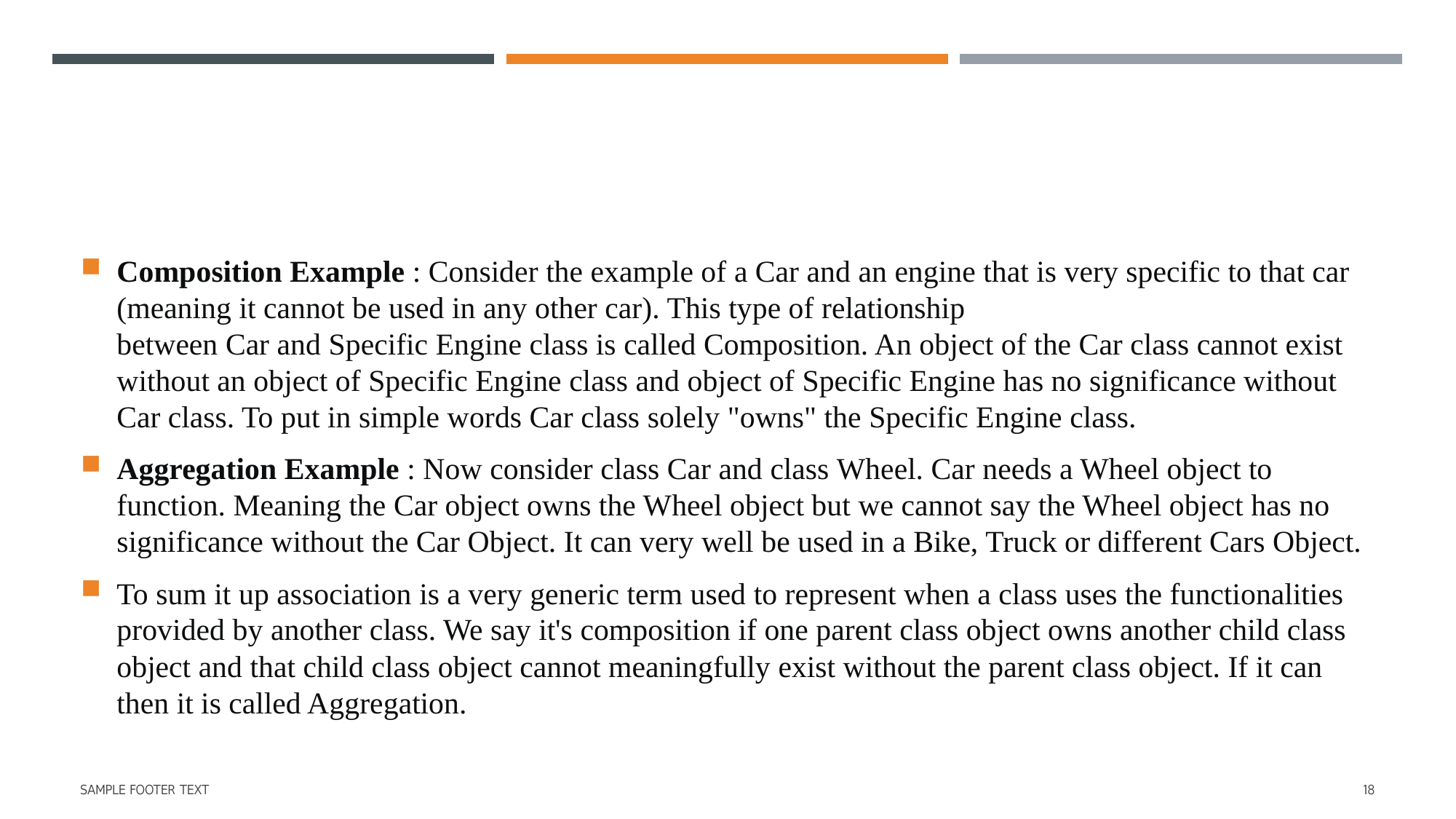

#
Composition Example : Consider the example of a Car and an engine that is very specific to that car (meaning it cannot be used in any other car). This type of relationship between Car and Specific Engine class is called Composition. An object of the Car class cannot exist without an object of Specific Engine class and object of Specific Engine has no significance without Car class. To put in simple words Car class solely "owns" the Specific Engine class.
Aggregation Example : Now consider class Car and class Wheel. Car needs a Wheel object to function. Meaning the Car object owns the Wheel object but we cannot say the Wheel object has no significance without the Car Object. It can very well be used in a Bike, Truck or different Cars Object.
To sum it up association is a very generic term used to represent when a class uses the functionalities provided by another class. We say it's composition if one parent class object owns another child class object and that child class object cannot meaningfully exist without the parent class object. If it can then it is called Aggregation.
Sample Footer Text
18